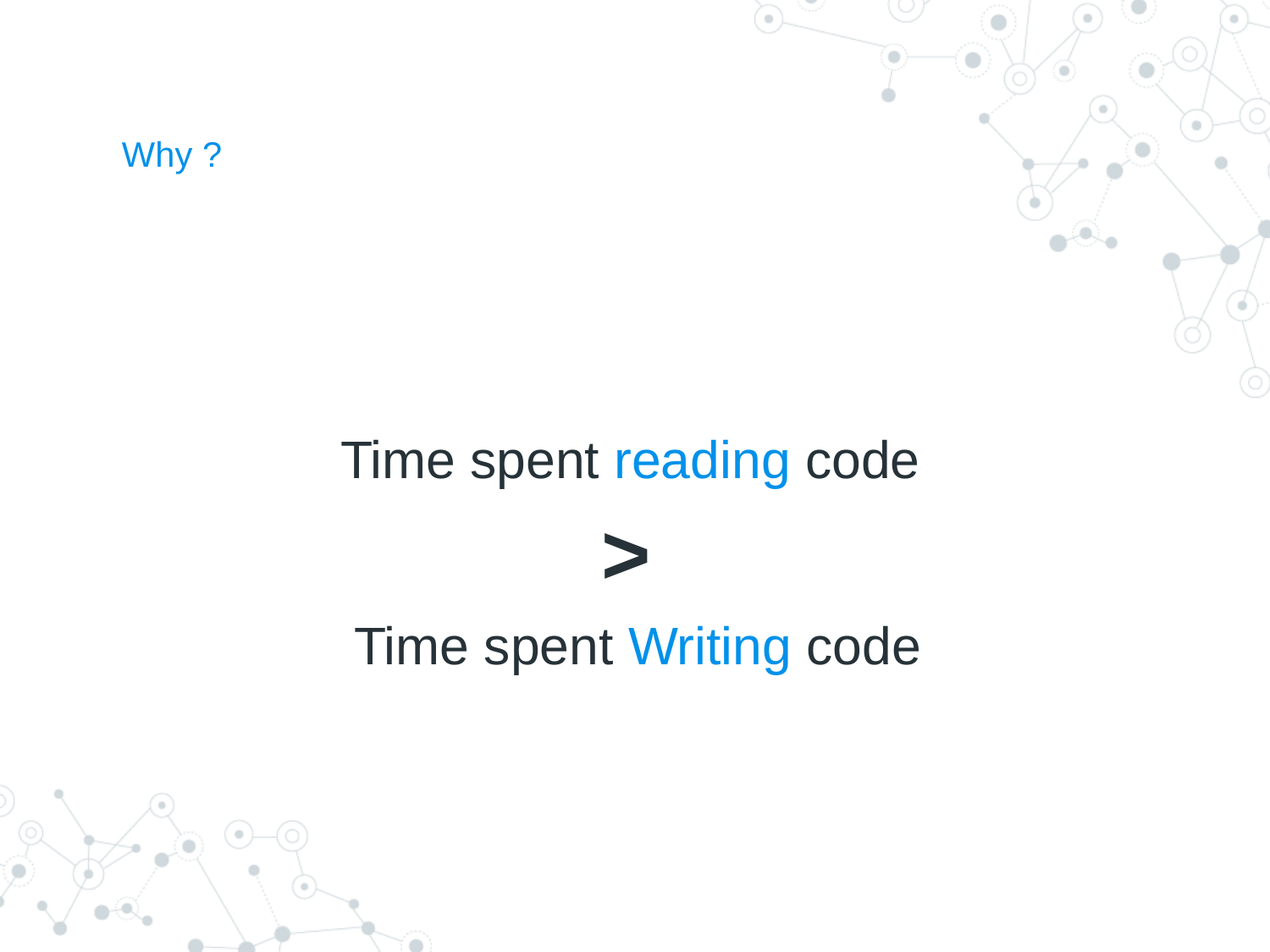

# Why ?
Time spent reading code
>
Time spent Writing code